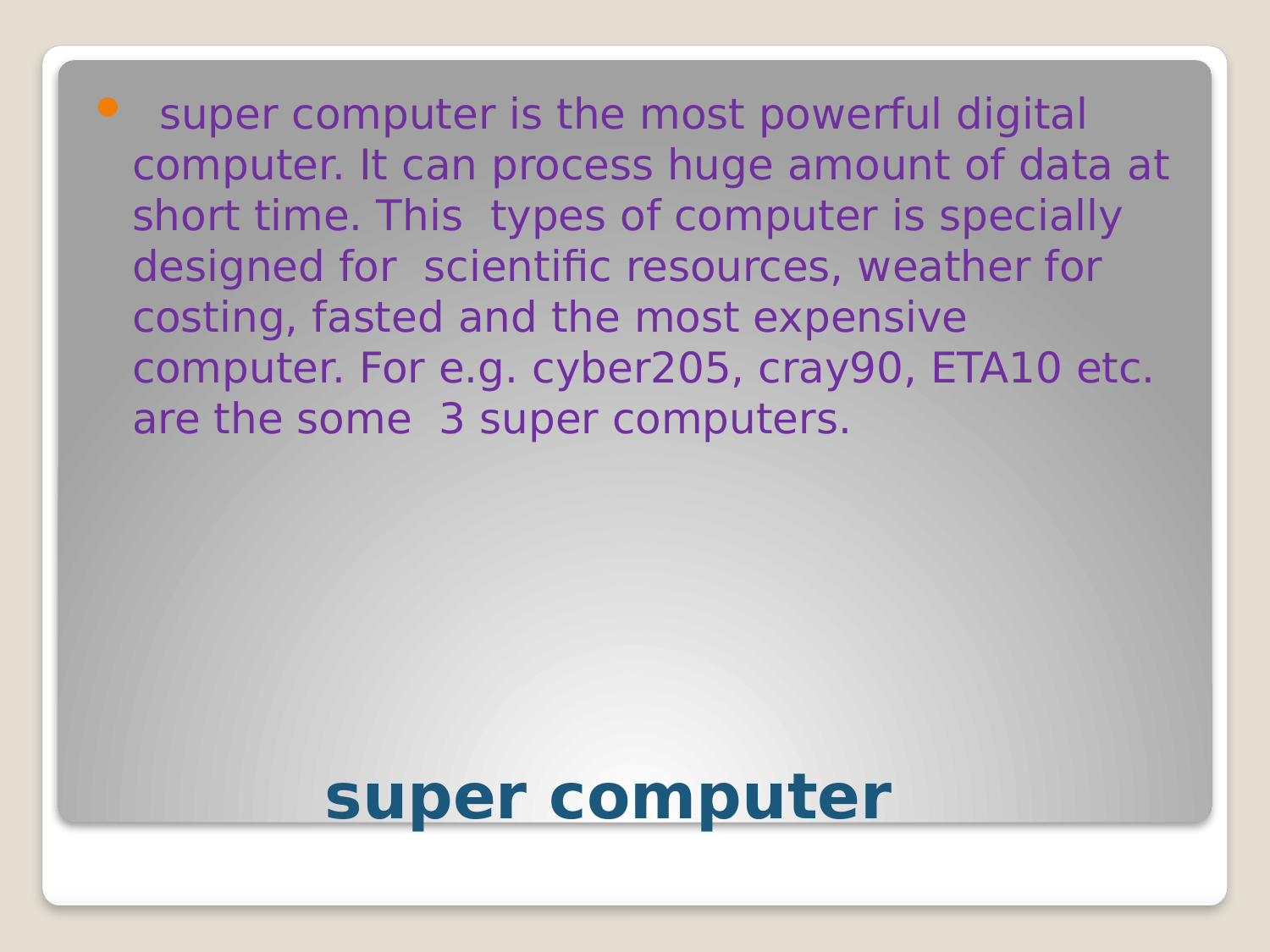

super computer is the most powerful digital computer. It can process huge amount of data at short time. This  types of computer is specially designed for  scientific resources, weather for costing, fasted and the most expensive computer. For e.g. cyber205, cray90, ETA10 etc. are the some  3 super computers.
# super computer